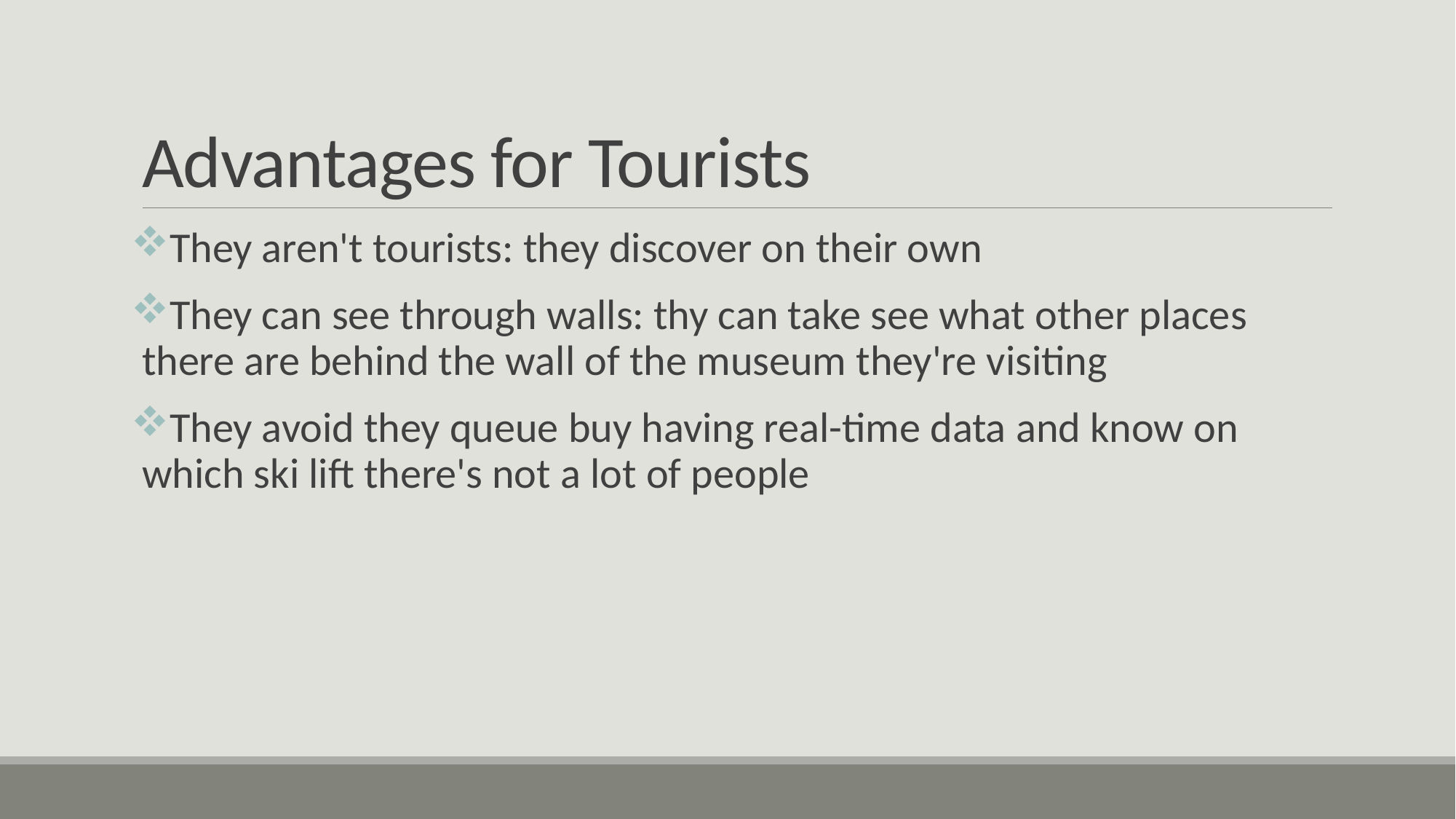

# Advantages for Tourists
They aren't tourists: they discover on their own
They can see through walls: thy can take see what other places there are behind the wall of the museum they're visiting
They avoid they queue buy having real-time data and know on which ski lift there's not a lot of people